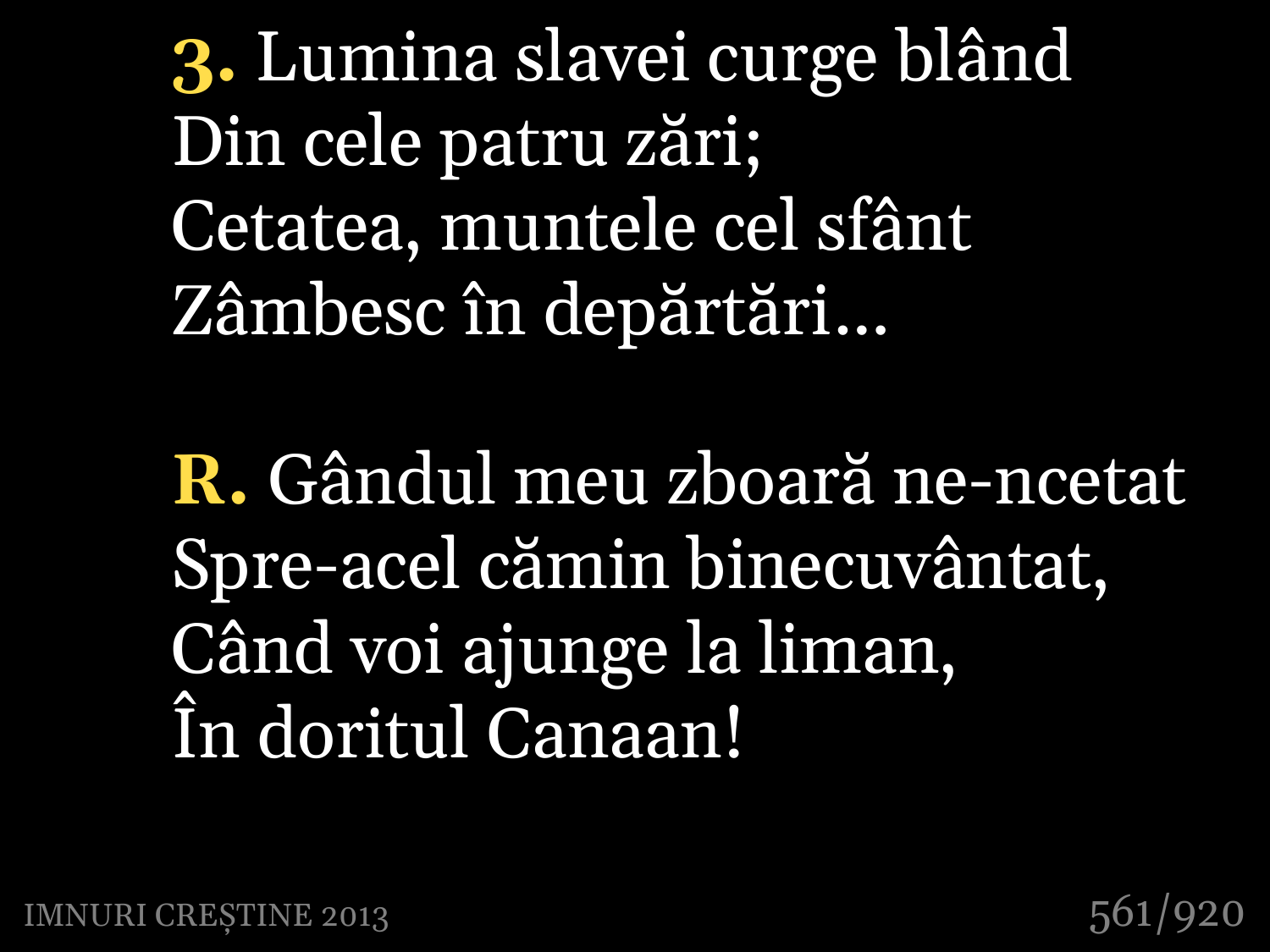

3. Lumina slavei curge blând
Din cele patru zări;
Cetatea, muntele cel sfânt
Zâmbesc în depărtări…

R. Gândul meu zboară ne-ncetat
Spre-acel cămin binecuvântat,
Când voi ajunge la liman,
În doritul Canaan!
561/920
IMNURI CREȘTINE 2013